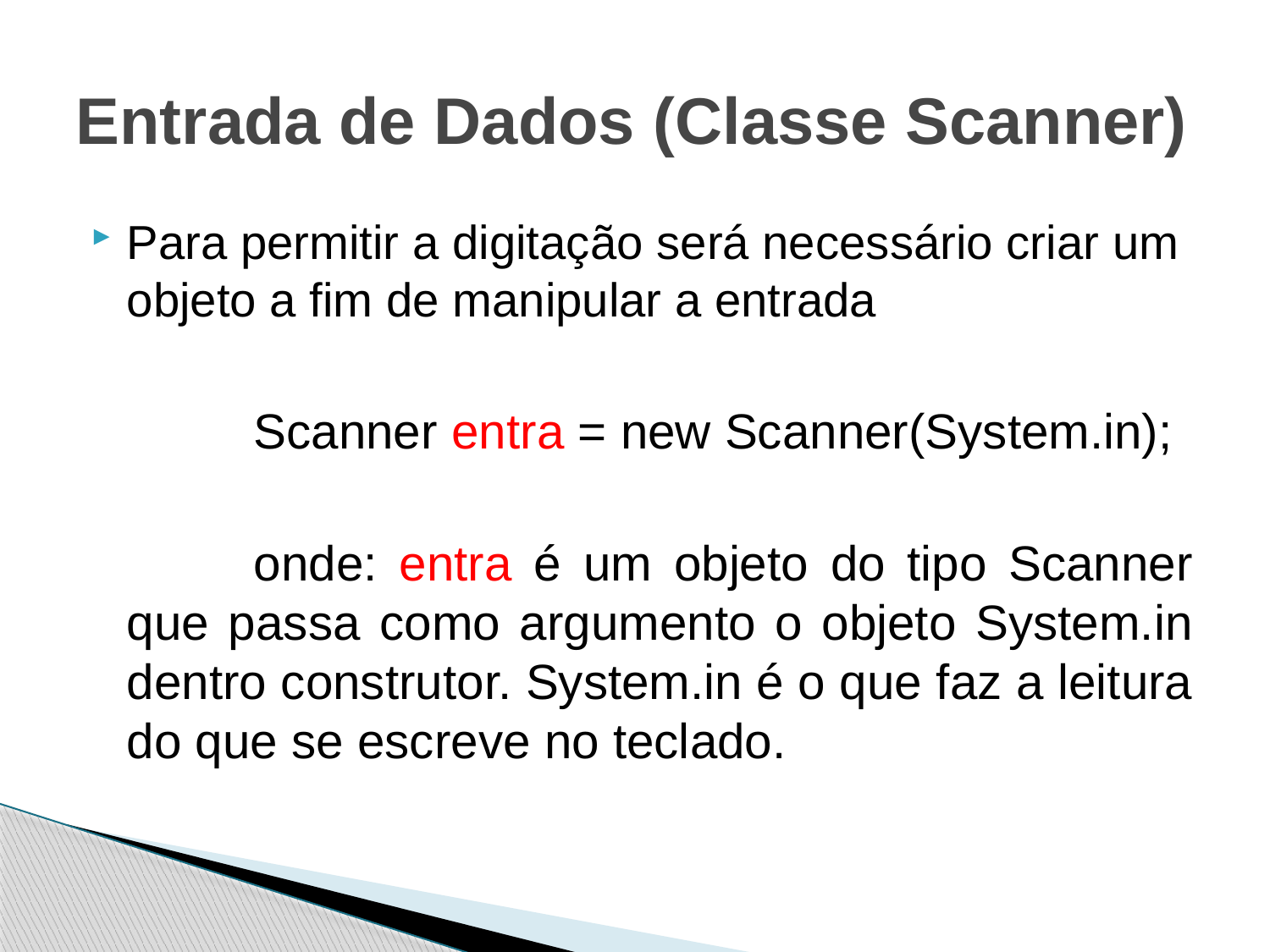

# Entrada de Dados (Classe Scanner)
Para permitir a digitação será necessário criar um objeto a fim de manipular a entrada

		Scanner entra = new Scanner(System.in);

		onde: entra é um objeto do tipo Scanner que passa como argumento o objeto System.in dentro construtor. System.in é o que faz a leitura do que se escreve no teclado.